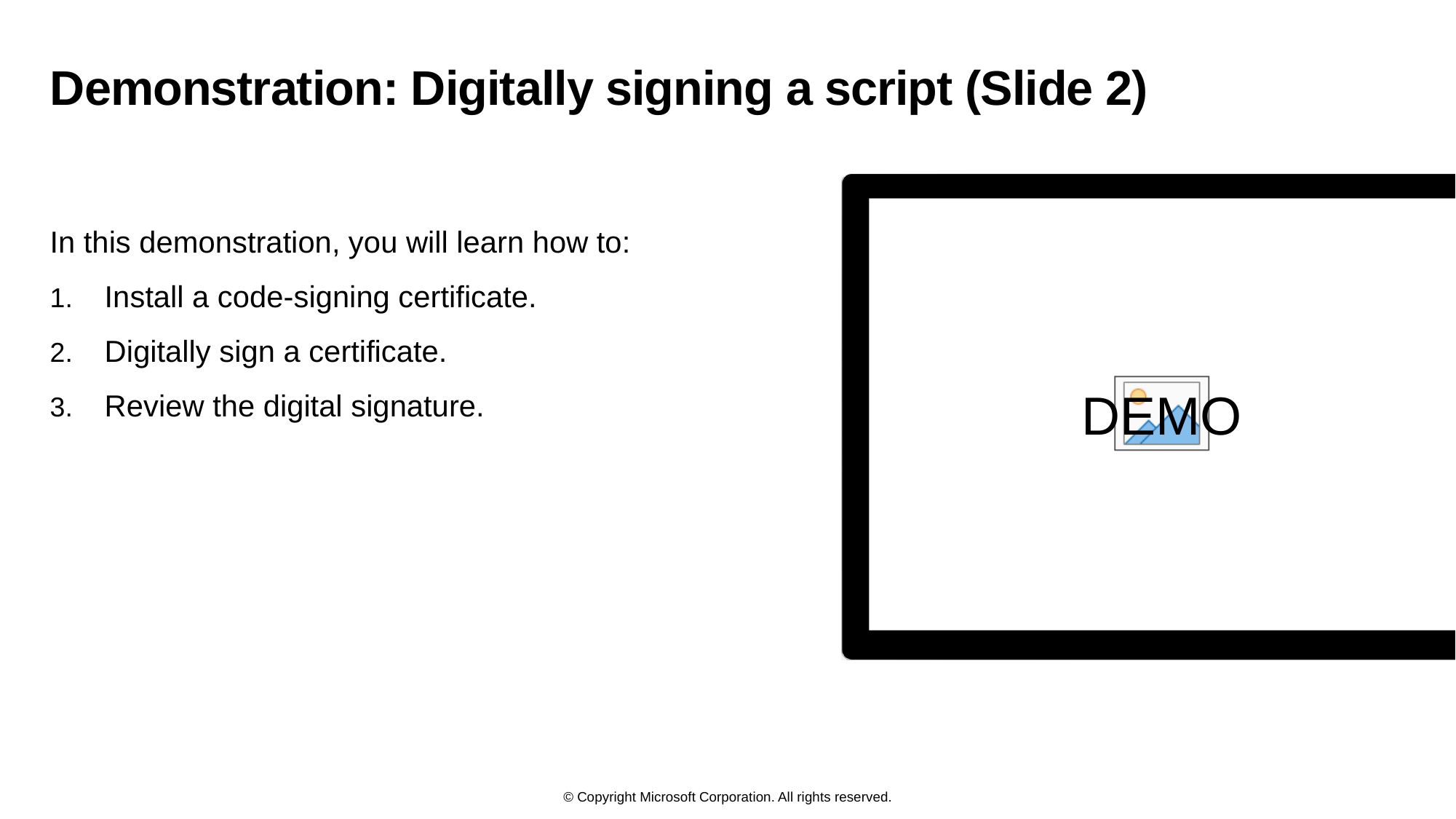

# Demonstration: Digitally signing a script (Slide 2)

In this demonstration, you will learn how to:
Install a code-signing certificate.
Digitally sign a certificate.
Review the digital signature.